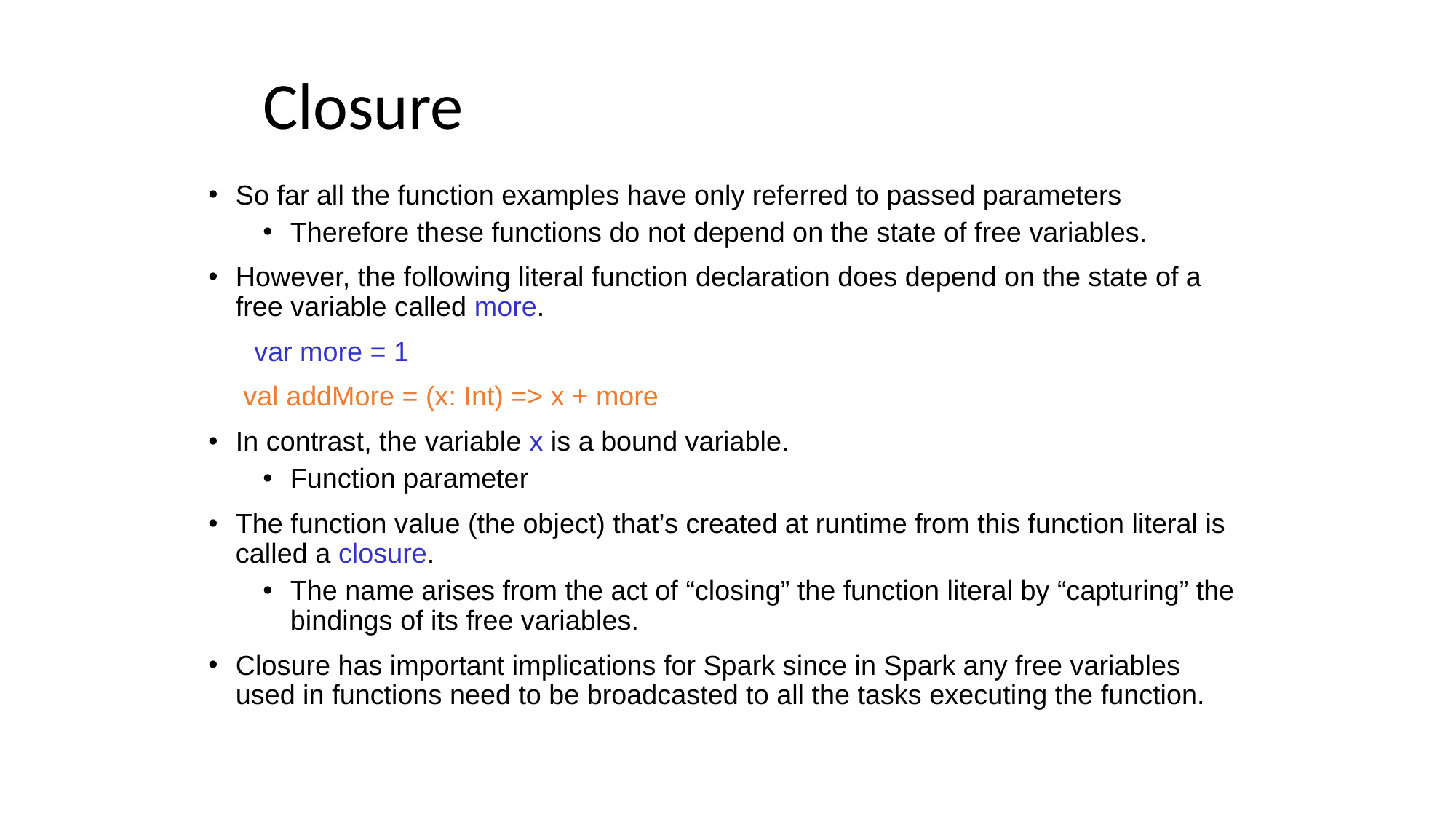

# Closure
So far all the function examples have only referred to passed parameters
Therefore these functions do not depend on the state of free variables.
However, the following literal function declaration does depend on the state of a free variable called more.
      var more = 1
	 val addMore = (x: Int) => x + more
In contrast, the variable x is a bound variable.
Function parameter
The function value (the object) that’s created at runtime from this function literal is called a closure.
The name arises from the act of “closing” the function literal by “capturing” the bindings of its free variables.
Closure has important implications for Spark since in Spark any free variables used in functions need to be broadcasted to all the tasks executing the function.